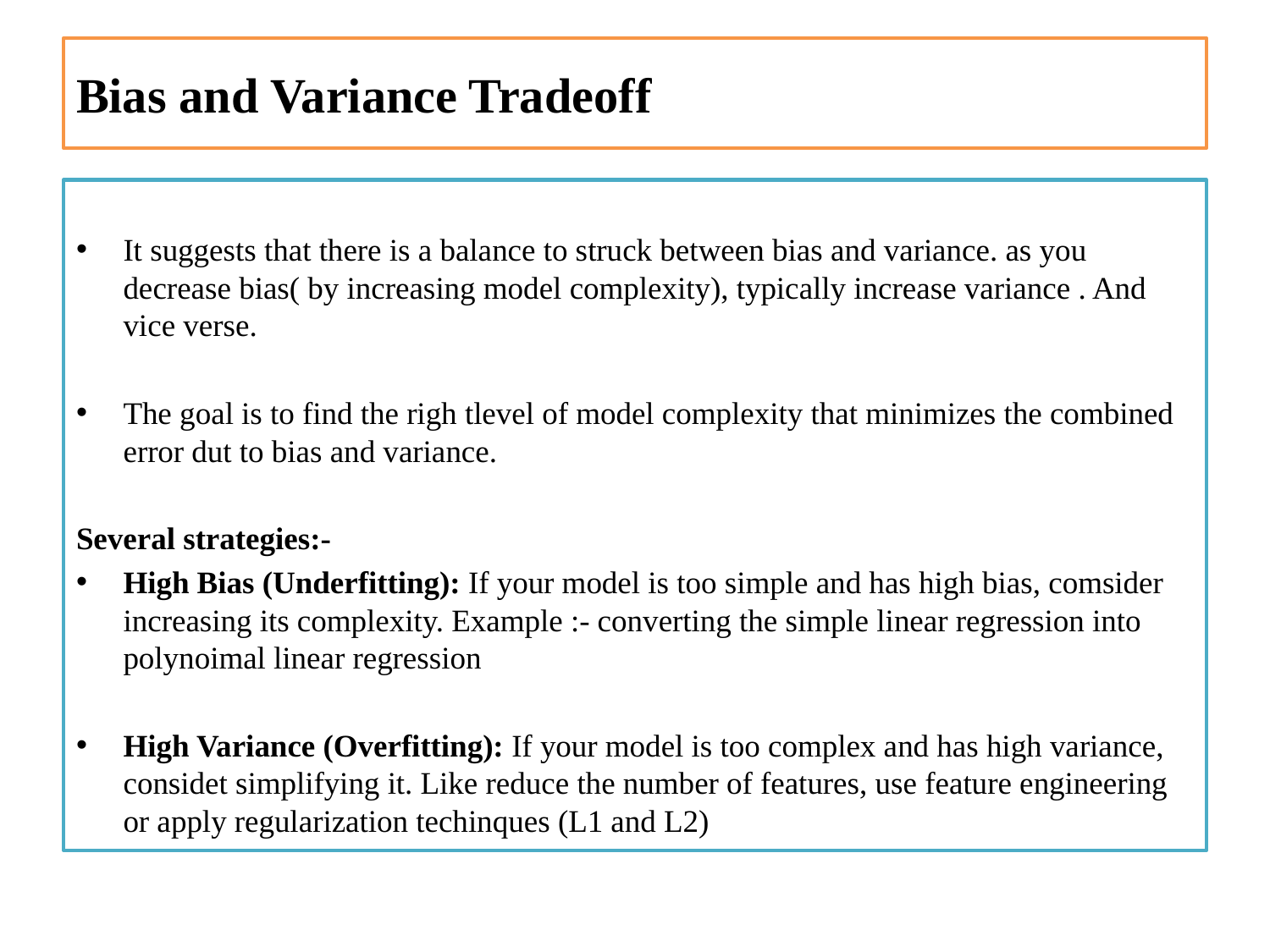

# Bias and Variance Tradeoff

It suggests that there is a balance to struck between bias and variance. as you decrease bias( by increasing model complexity), typically increase variance . And vice verse.

The goal is to find the righ tlevel of model complexity that minimizes the combined error dut to bias and variance.

Several strategies:-
High Bias (Underfitting): If your model is too simple and has high bias, comsider increasing its complexity. Example :- converting the simple linear regression into polynoimal linear regression

High Variance (Overfitting): If your model is too complex and has high variance, considet simplifying it. Like reduce the number of features, use feature engineering or apply regularization techinques (L1 and L2)